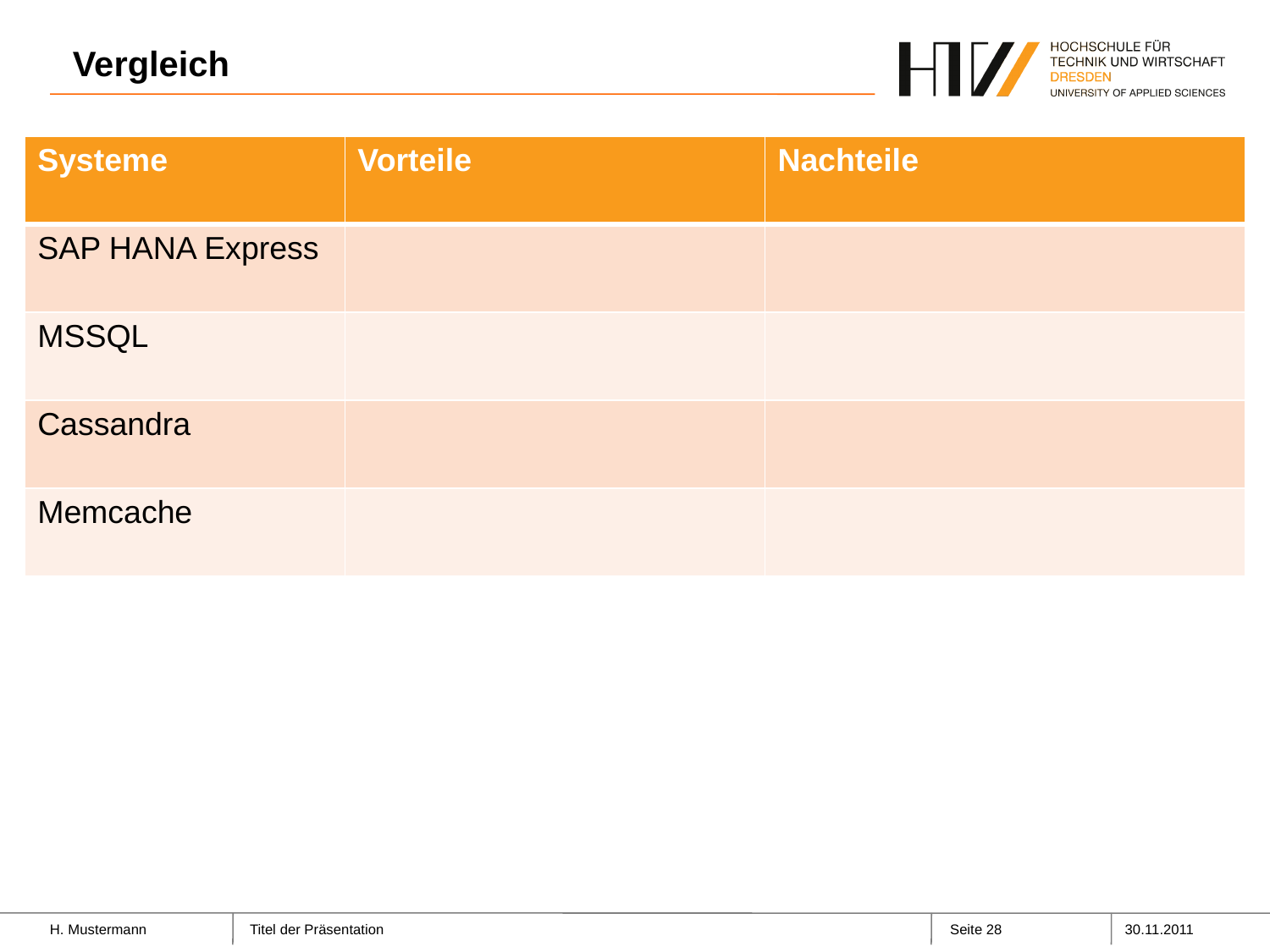

# Vergleich
| Systeme | Vorteile | Nachteile |
| --- | --- | --- |
| SAP HANA Express |  |  |
| MSSQL |  |  |
| Cassandra |  |  |
| Memcache |  |  |